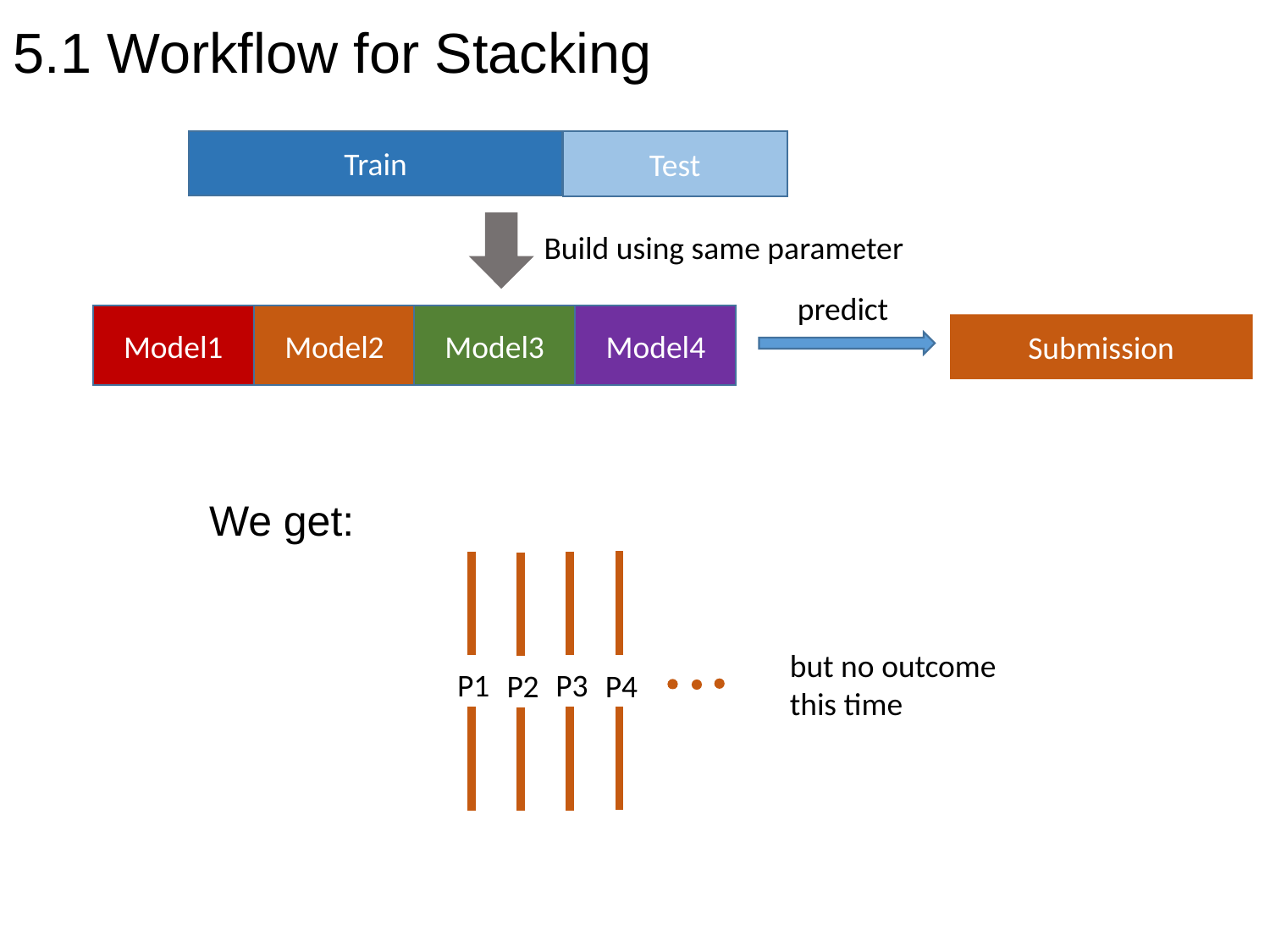

5.1 Workflow for Stacking
Train
Test

Build using same parameter
predict
Model1
Model2
Model3
Model4
Submission

We get:
P1
P3
P2
P4

but no outcome
this time